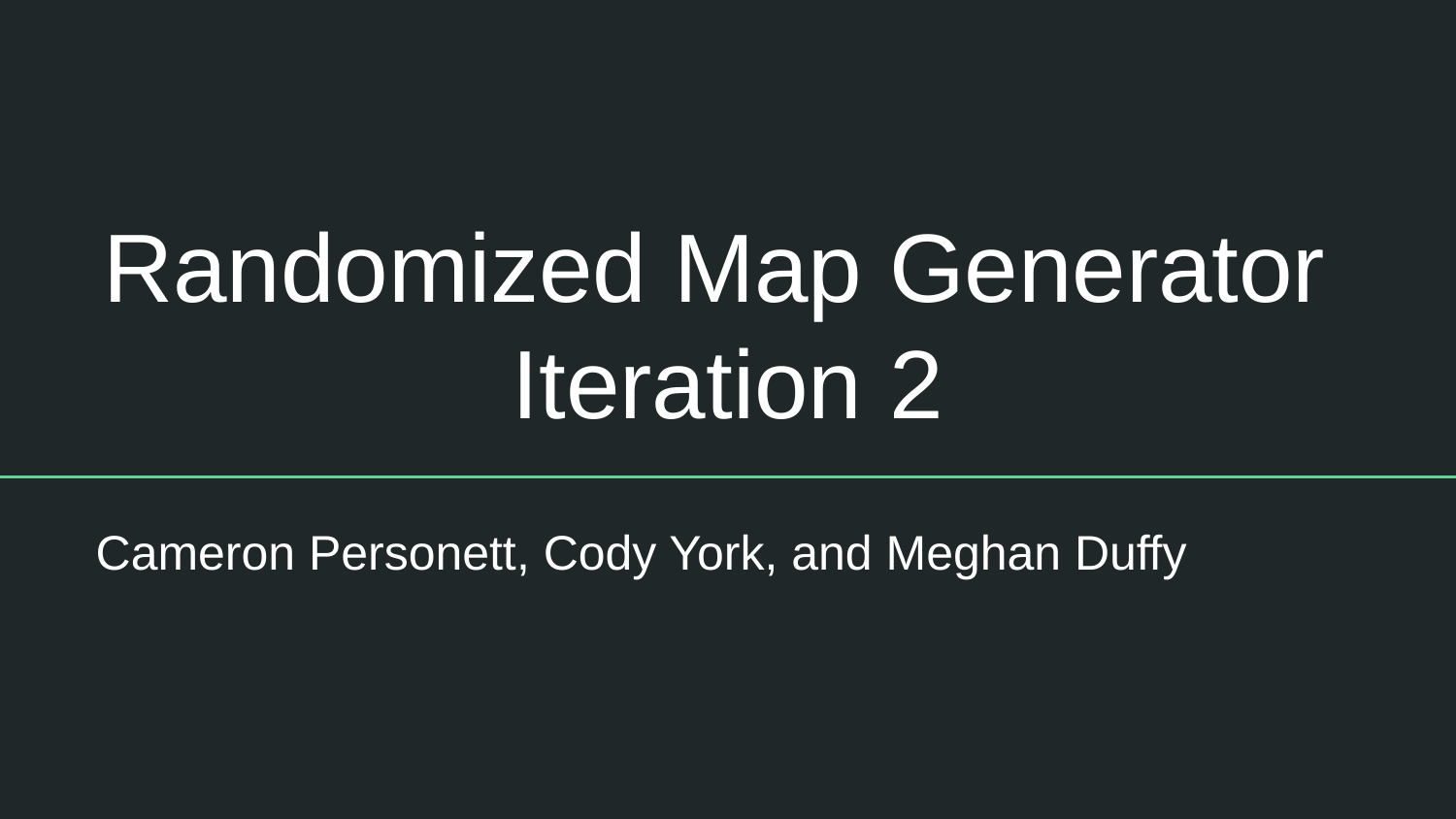

# Randomized Map Generator
Iteration 2
Cameron Personett, Cody York, and Meghan Duffy